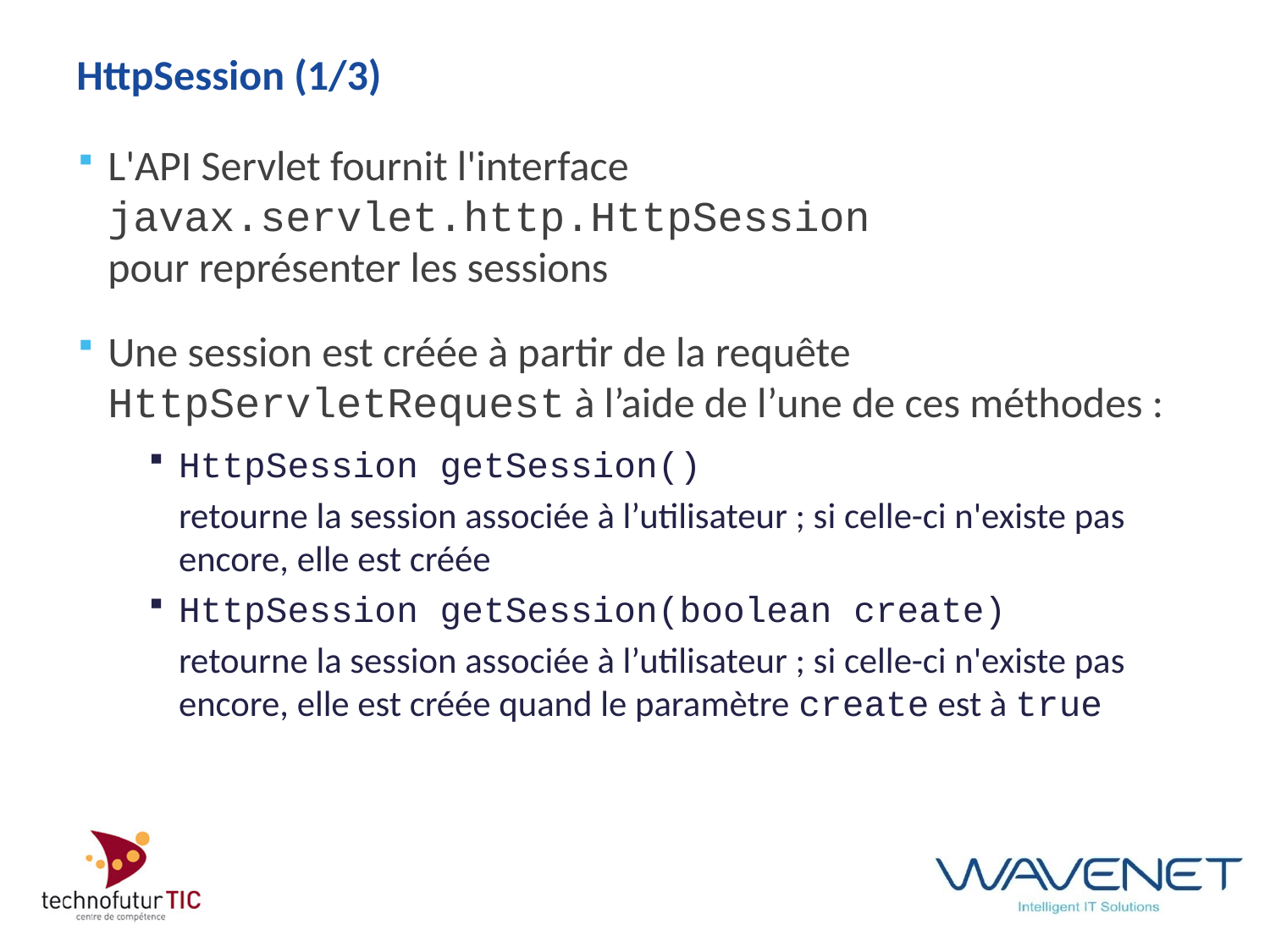

# HttpSession (1/3)
L'API Servlet fournit l'interface javax.servlet.http.HttpSession
pour représenter les sessions
Une session est créée à partir de la requête HttpServletRequest à l’aide de l’une de ces méthodes :
HttpSession getSession()
	retourne la session associée à l’utilisateur ; si celle-ci n'existe pas encore, elle est créée
HttpSession getSession(boolean create)
	retourne la session associée à l’utilisateur ; si celle-ci n'existe pas encore, elle est créée quand le paramètre create est à true